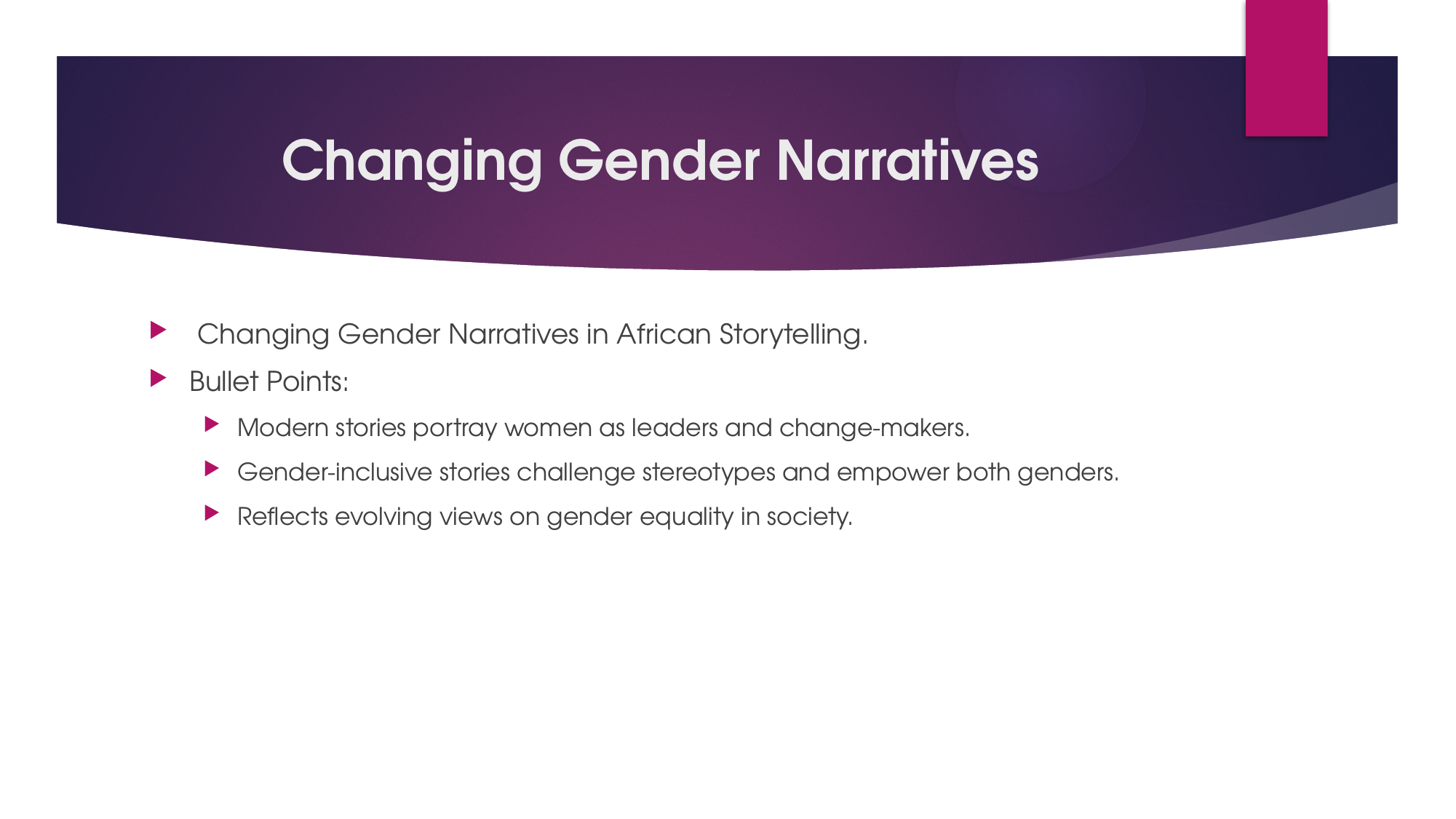

# Changing Gender Narratives
 Changing Gender Narratives in African Storytelling.
Bullet Points:
Modern stories portray women as leaders and change-makers.
Gender-inclusive stories challenge stereotypes and empower both genders.
Reflects evolving views on gender equality in society.